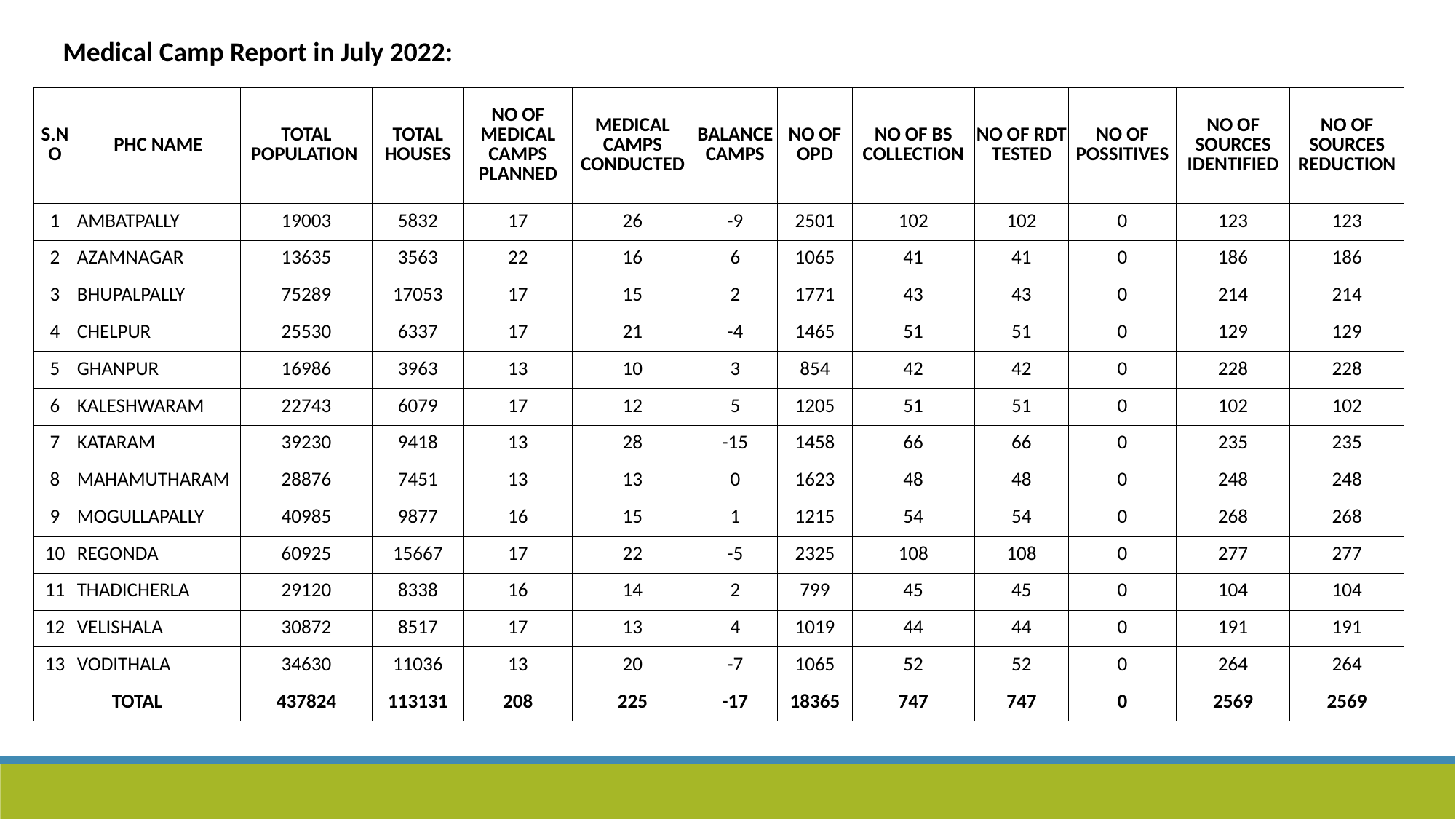

Medical Camp Report in July 2022:
| S.NO | PHC NAME | TOTAL POPULATION | TOTAL HOUSES | NO OF MEDICAL CAMPS PLANNED | MEDICAL CAMPS CONDUCTED | BALANCE CAMPS | NO OF OPD | NO OF BS COLLECTION | NO OF RDT TESTED | NO OF POSSITIVES | NO OF SOURCES IDENTIFIED | NO OF SOURCES REDUCTION |
| --- | --- | --- | --- | --- | --- | --- | --- | --- | --- | --- | --- | --- |
| 1 | AMBATPALLY | 19003 | 5832 | 17 | 26 | -9 | 2501 | 102 | 102 | 0 | 123 | 123 |
| 2 | AZAMNAGAR | 13635 | 3563 | 22 | 16 | 6 | 1065 | 41 | 41 | 0 | 186 | 186 |
| 3 | BHUPALPALLY | 75289 | 17053 | 17 | 15 | 2 | 1771 | 43 | 43 | 0 | 214 | 214 |
| 4 | CHELPUR | 25530 | 6337 | 17 | 21 | -4 | 1465 | 51 | 51 | 0 | 129 | 129 |
| 5 | GHANPUR | 16986 | 3963 | 13 | 10 | 3 | 854 | 42 | 42 | 0 | 228 | 228 |
| 6 | KALESHWARAM | 22743 | 6079 | 17 | 12 | 5 | 1205 | 51 | 51 | 0 | 102 | 102 |
| 7 | KATARAM | 39230 | 9418 | 13 | 28 | -15 | 1458 | 66 | 66 | 0 | 235 | 235 |
| 8 | MAHAMUTHARAM | 28876 | 7451 | 13 | 13 | 0 | 1623 | 48 | 48 | 0 | 248 | 248 |
| 9 | MOGULLAPALLY | 40985 | 9877 | 16 | 15 | 1 | 1215 | 54 | 54 | 0 | 268 | 268 |
| 10 | REGONDA | 60925 | 15667 | 17 | 22 | -5 | 2325 | 108 | 108 | 0 | 277 | 277 |
| 11 | THADICHERLA | 29120 | 8338 | 16 | 14 | 2 | 799 | 45 | 45 | 0 | 104 | 104 |
| 12 | VELISHALA | 30872 | 8517 | 17 | 13 | 4 | 1019 | 44 | 44 | 0 | 191 | 191 |
| 13 | VODITHALA | 34630 | 11036 | 13 | 20 | -7 | 1065 | 52 | 52 | 0 | 264 | 264 |
| TOTAL |  | 437824 | 113131 | 208 | 225 | -17 | 18365 | 747 | 747 | 0 | 2569 | 2569 |